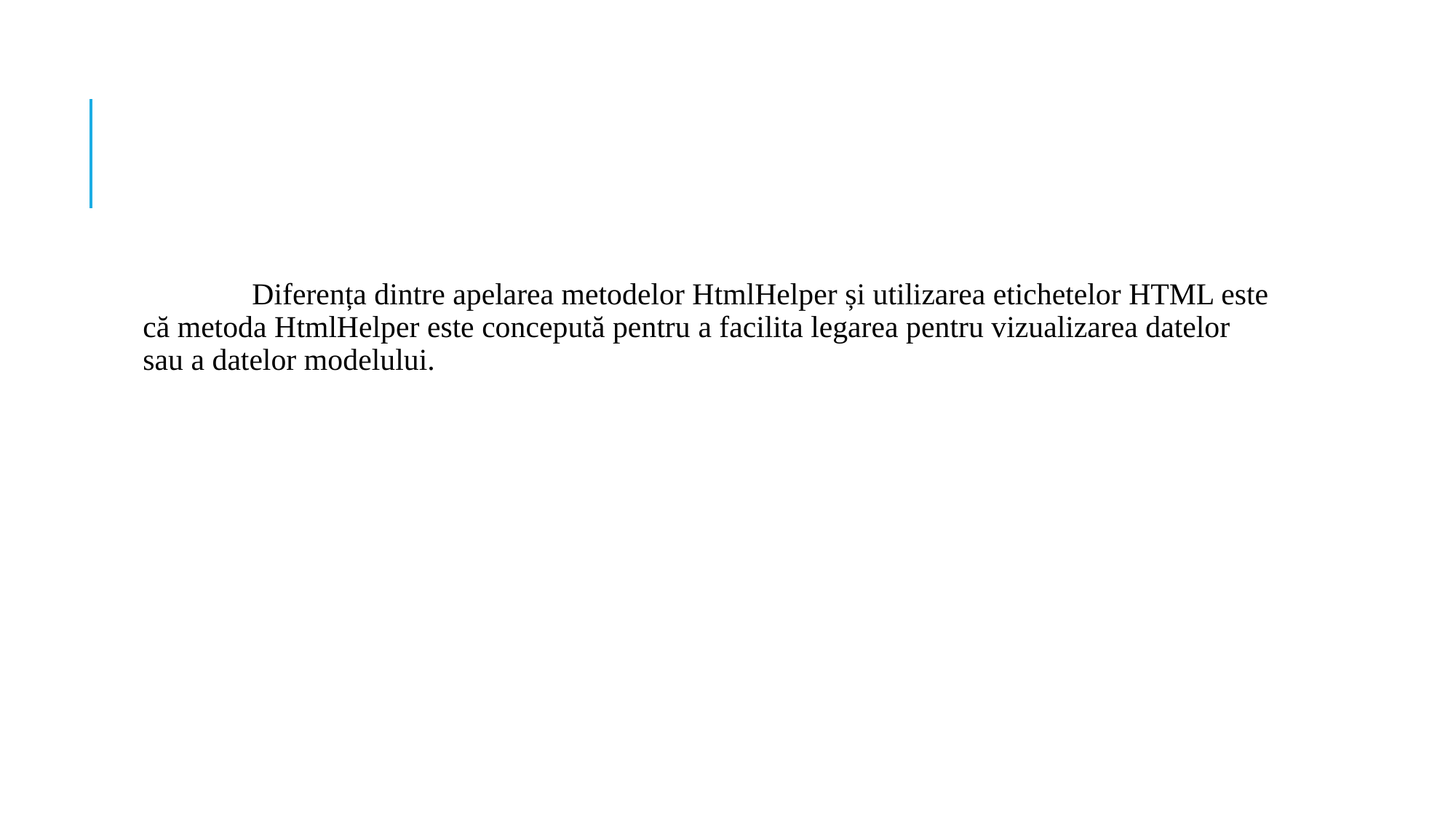

#
	Diferența dintre apelarea metodelor HtmlHelper și utilizarea etichetelor HTML este că metoda HtmlHelper este concepută pentru a facilita legarea pentru vizualizarea datelor sau a datelor modelului.